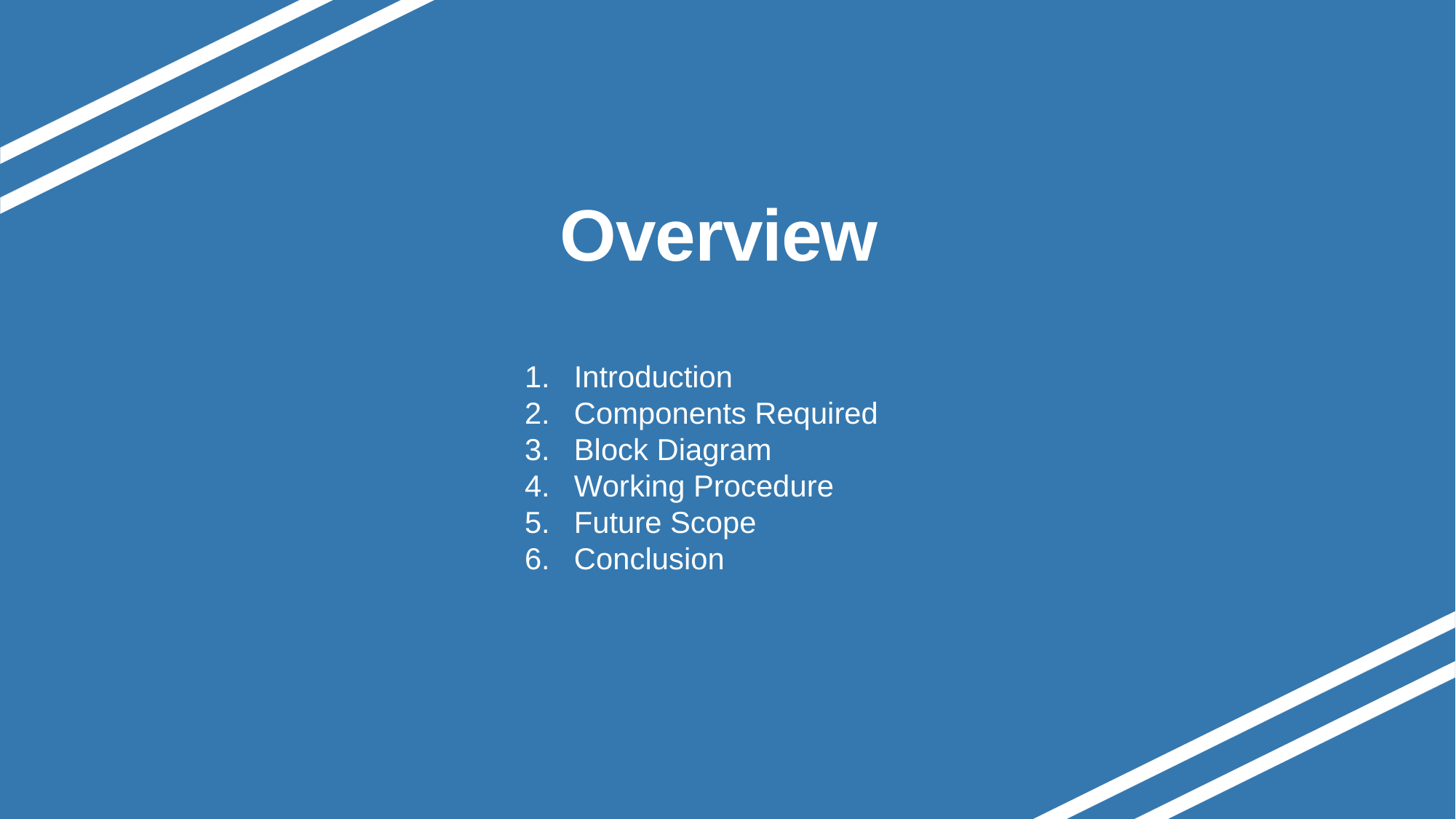

# Overview
 Introduction
 Components Required
 Block Diagram
 Working Procedure
 Future Scope
 Conclusion